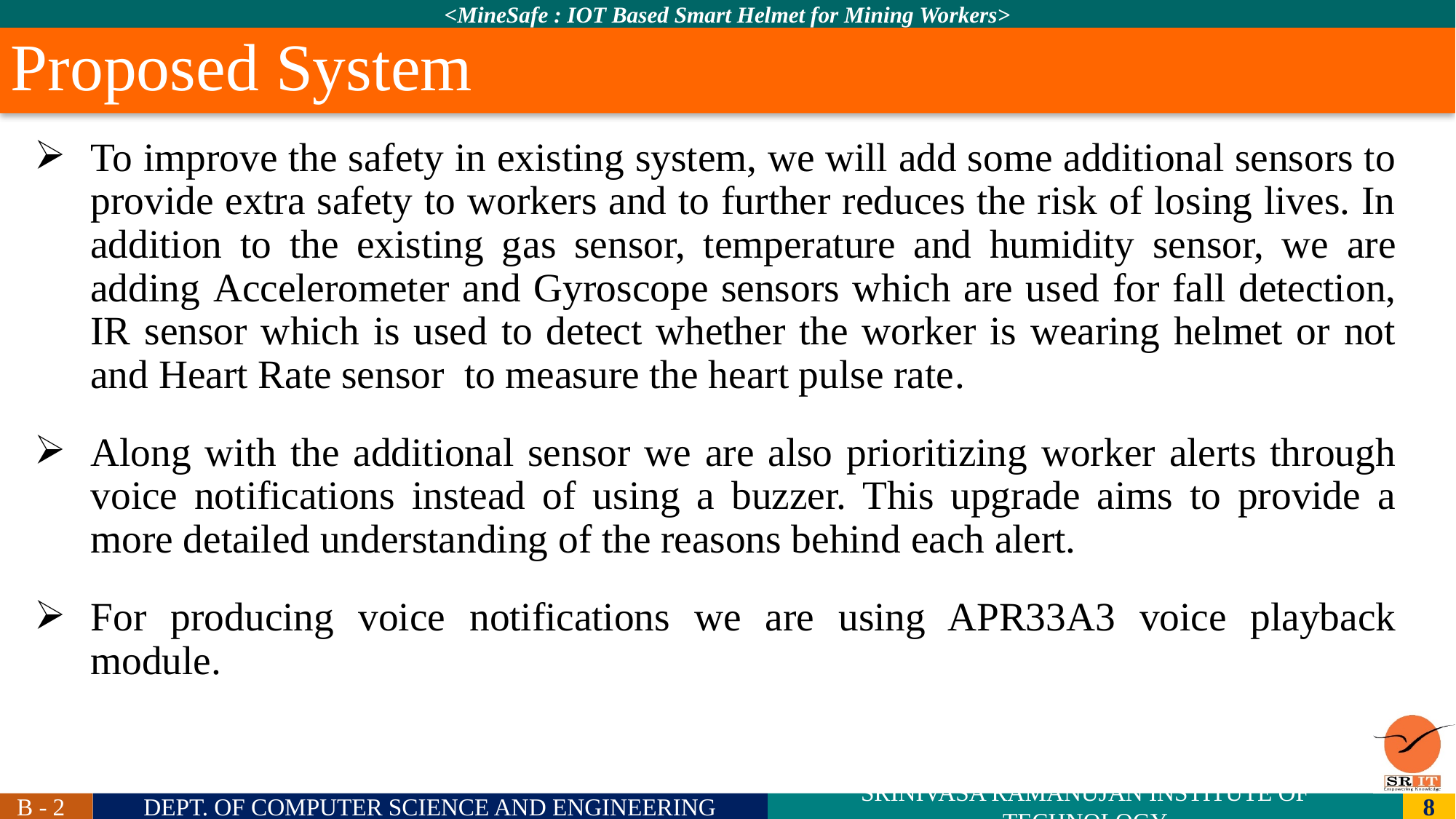

# Proposed System
To improve the safety in existing system, we will add some additional sensors to provide extra safety to workers and to further reduces the risk of losing lives. In addition to the existing gas sensor, temperature and humidity sensor, we are adding Accelerometer and Gyroscope sensors which are used for fall detection, IR sensor which is used to detect whether the worker is wearing helmet or not and Heart Rate sensor  to measure the heart pulse rate.
Along with the additional sensor we are also prioritizing worker alerts through voice notifications instead of using a buzzer. This upgrade aims to provide a more detailed understanding of the reasons behind each alert.
For producing voice notifications we are using APR33A3 voice playback module.